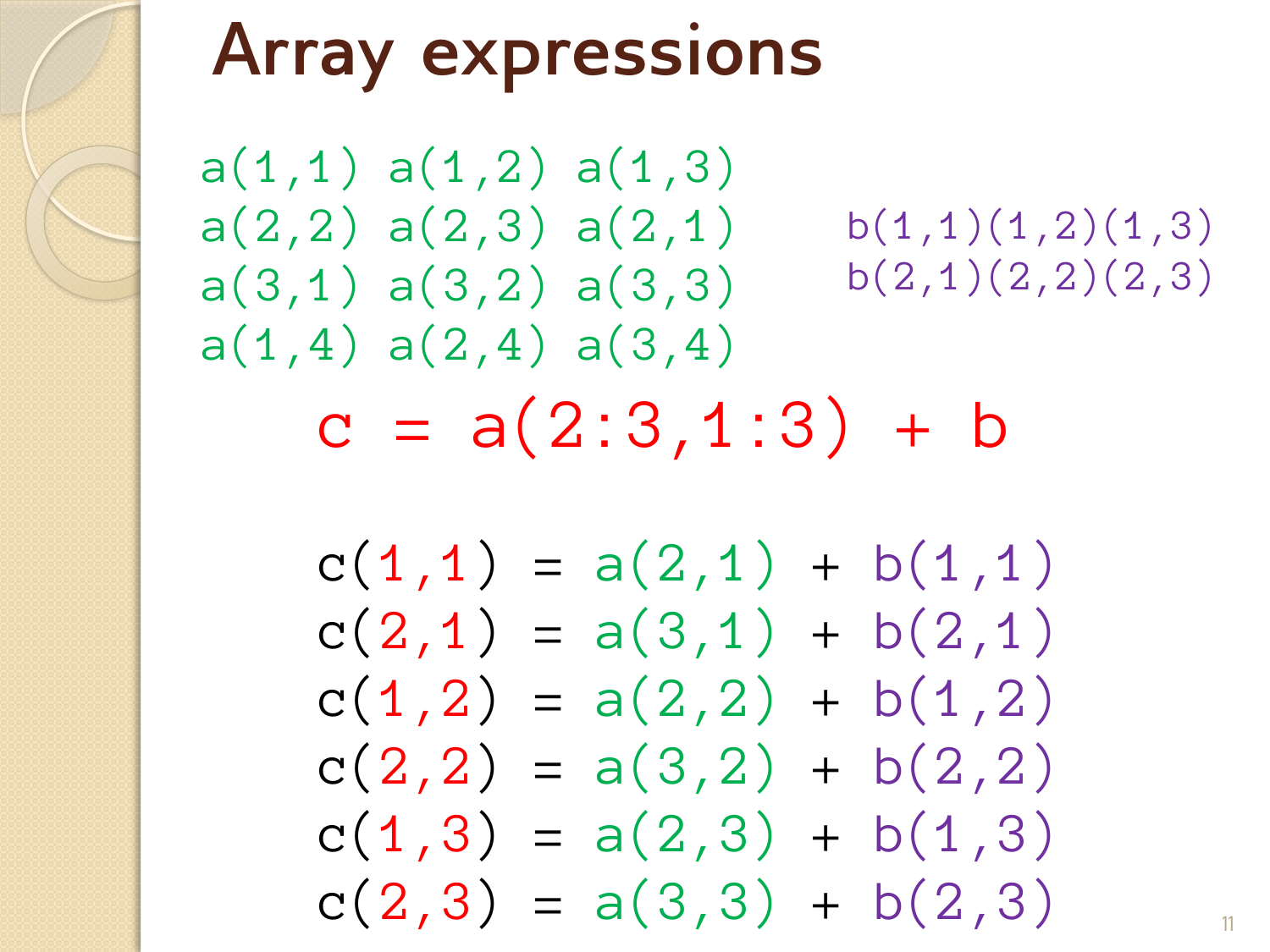

# Array expressions
a(1,1) a(1,2) a(1,3)
a(2,2) a(2,3) a(2,1)
a(3,1) a(3,2) a(3,3)
a(1,4) a(2,4) a(3,4)
b(1,1)(1,2)(1,3)
b(2,1)(2,2)(2,3)
c = a(2:3,1:3) + b
c(1,1) = a(2,1) + b(1,1)
c(2,1) = a(3,1) + b(2,1)
c(1,2) = a(2,2) + b(1,2)
c(2,2) = a(3,2) + b(2,2)
c(1,3) = a(2,3) + b(1,3)
c(2,3) = a(3,3) + b(2,3)
11